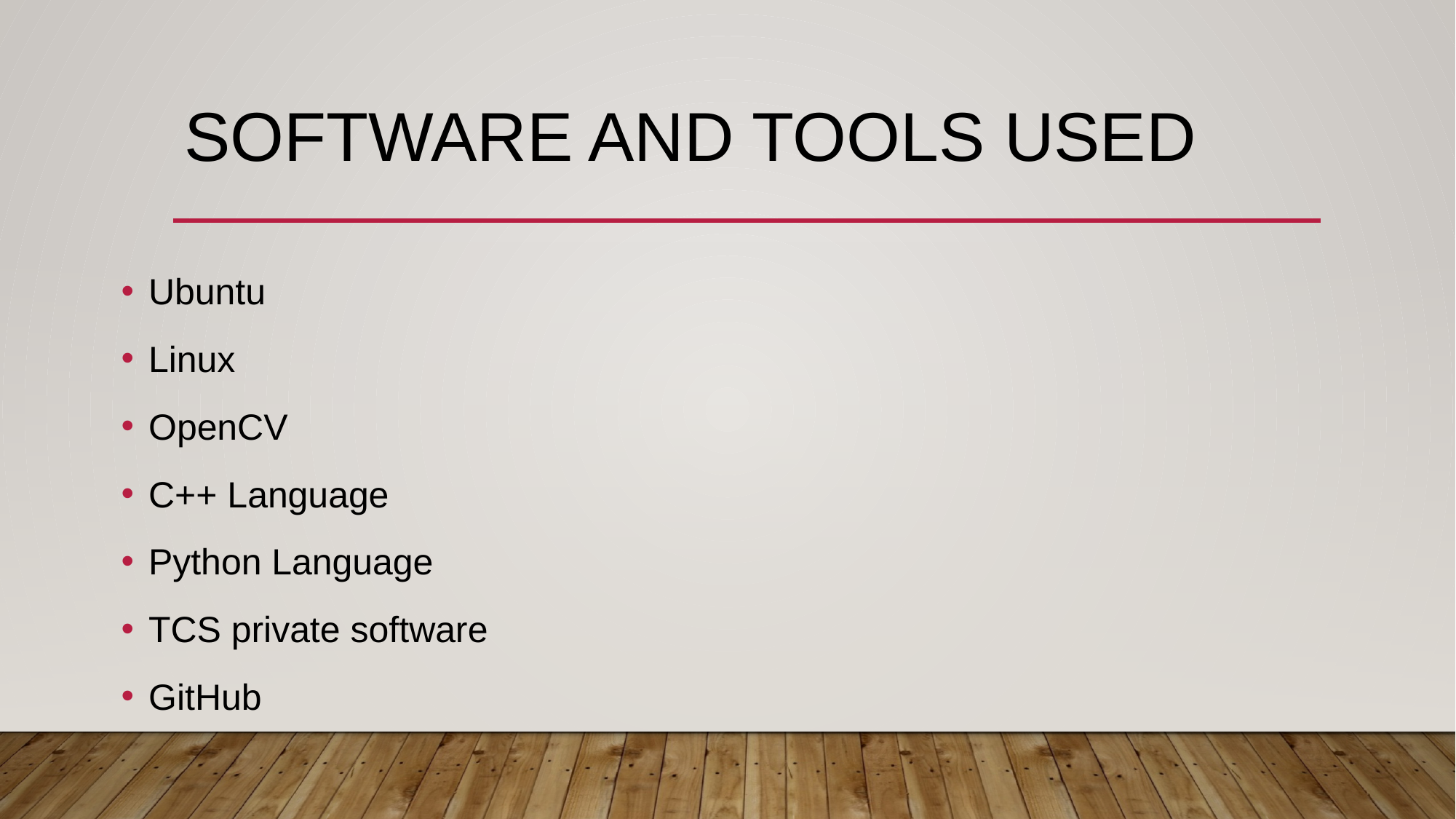

# Software and tools used
Ubuntu
Linux
OpenCV
C++ Language
Python Language
TCS private software
GitHub